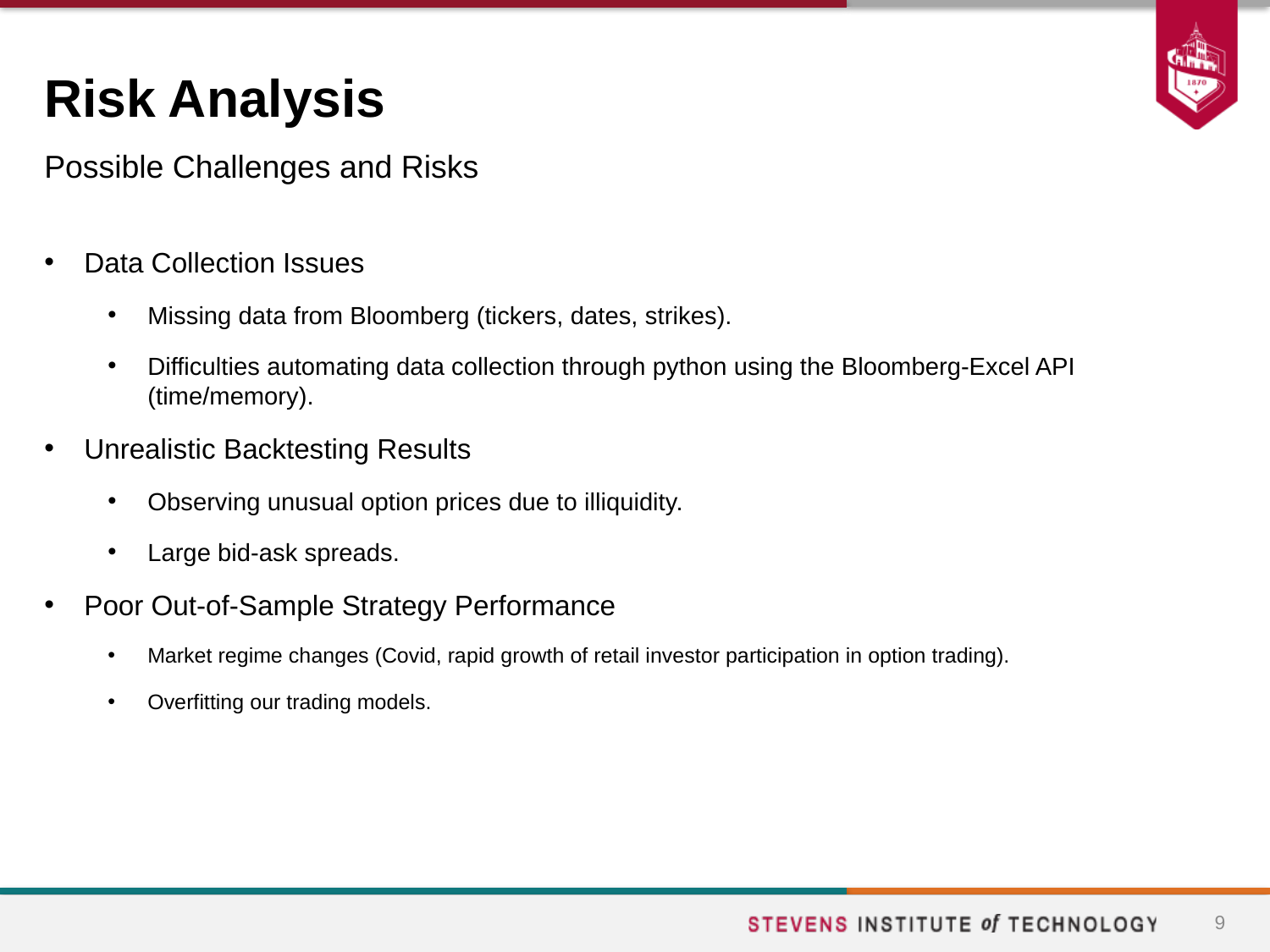

# Risk Analysis
Possible Challenges and Risks

Data Collection Issues
Missing data from Bloomberg (tickers, dates, strikes).
Difficulties automating data collection through python using the Bloomberg-Excel API (time/memory).
Unrealistic Backtesting Results
Observing unusual option prices due to illiquidity.
Large bid-ask spreads.
Poor Out-of-Sample Strategy Performance
Market regime changes (Covid, rapid growth of retail investor participation in option trading).
Overfitting our trading models.

9